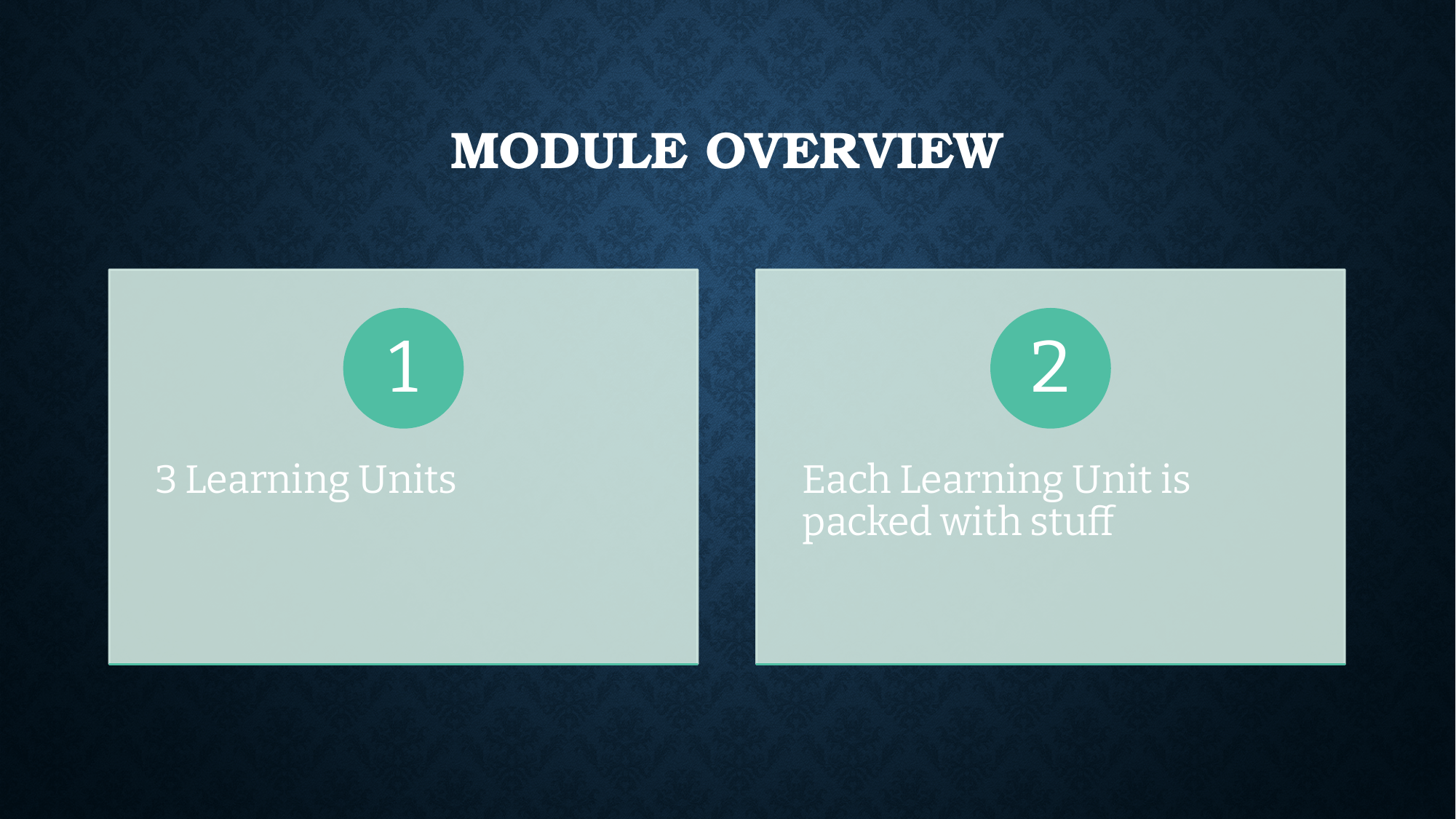

# Module overview
3 Learning Units
1
Each Learning Unit is packed with stuff
2